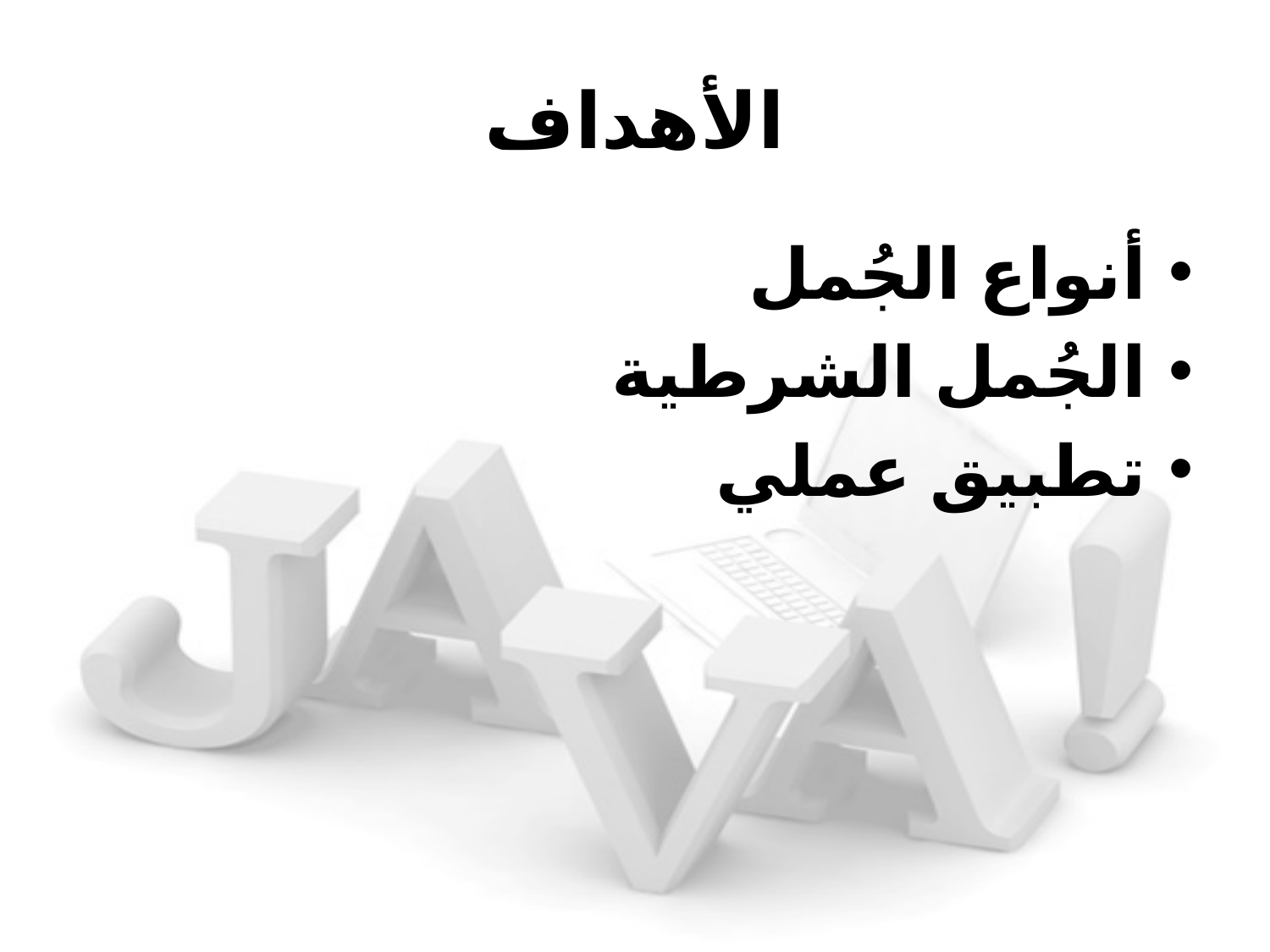

# الأهداف
أنواع الجُمل
الجُمل الشرطية
تطبيق عملي